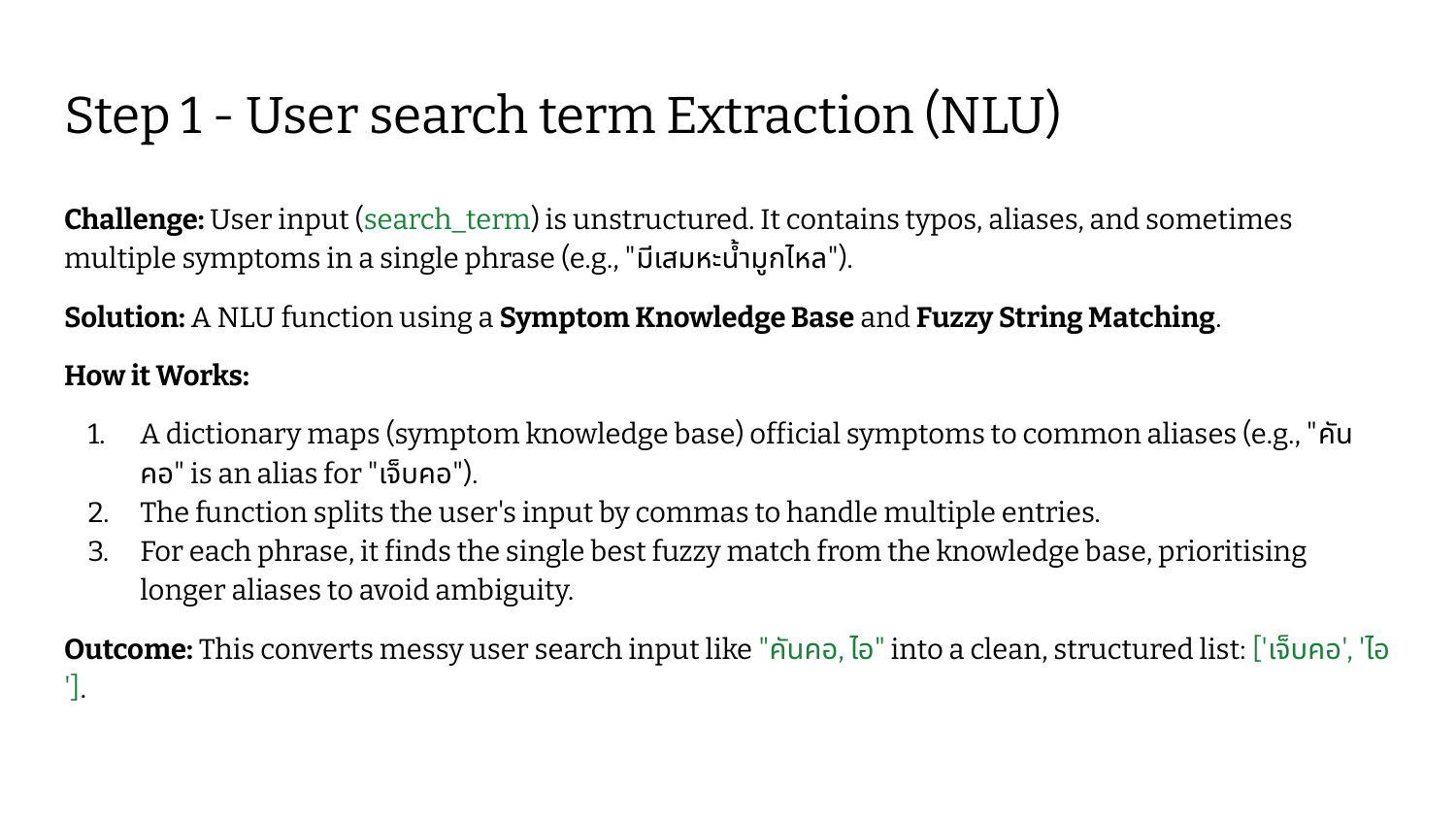

# Step 1 - User search term Extraction (NLU)
Challenge: User input (search_term) is unstructured. It contains typos, aliases, and sometimes multiple symptoms in a single phrase (e.g., "มีเสมหะน้ำมูกไหล").
Solution: A NLU function using a Symptom Knowledge Base and Fuzzy String Matching.
How it Works:
A dictionary maps (symptom knowledge base) official symptoms to common aliases (e.g., "คันคอ" is an alias for "เจ็บคอ").
The function splits the user's input by commas to handle multiple entries.
For each phrase, it finds the single best fuzzy match from the knowledge base, prioritising longer aliases to avoid ambiguity.
Outcome: This converts messy user search input like "คันคอ, ไอ" into a clean, structured list: ['เจ็บคอ', 'ไอ'].